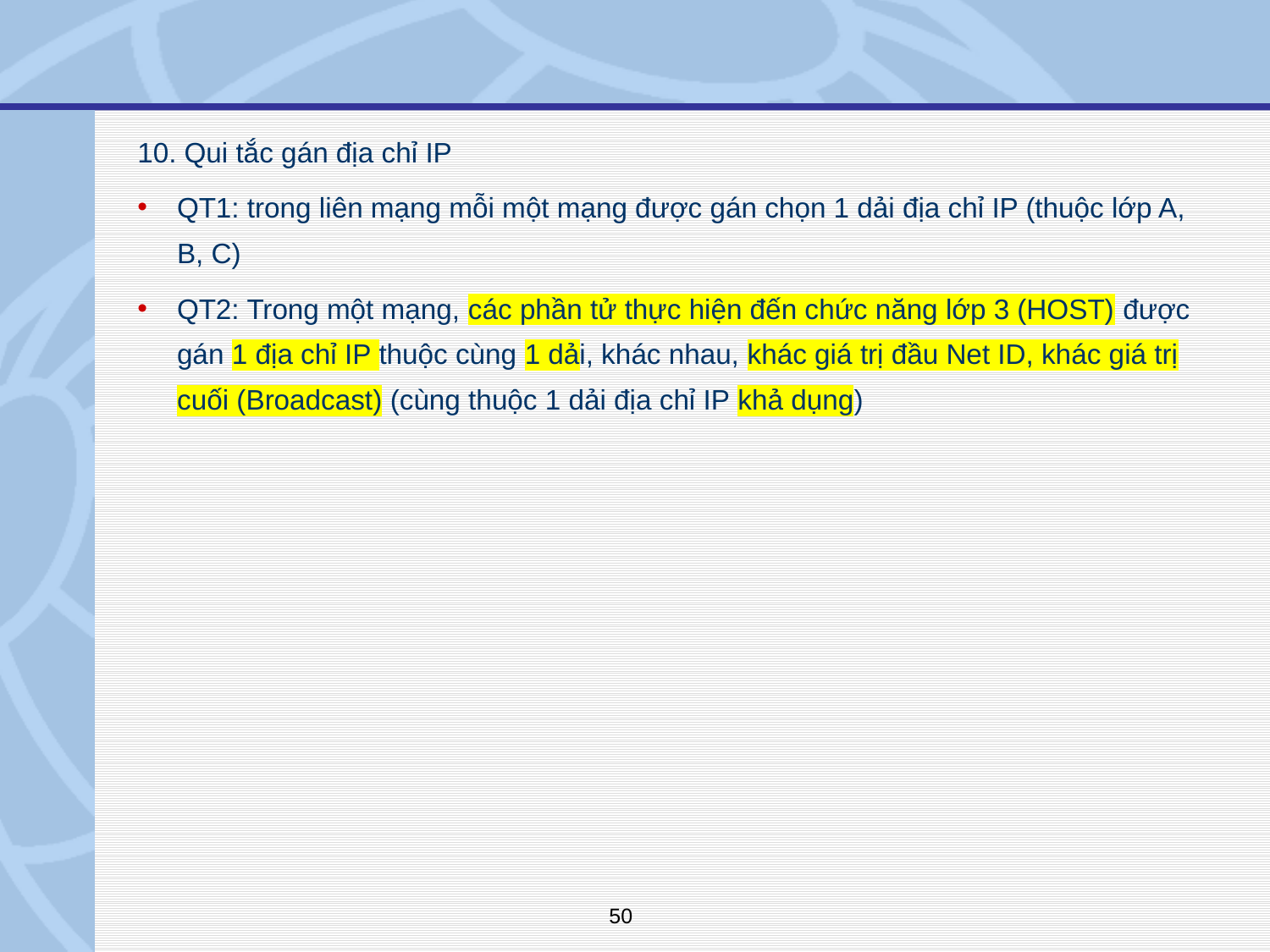

10. Qui tắc gán địa chỉ IP
QT1: trong liên mạng mỗi một mạng được gán chọn 1 dải địa chỉ IP (thuộc lớp A, B, C)
QT2: Trong một mạng, các phần tử thực hiện đến chức năng lớp 3 (HOST) được gán 1 địa chỉ IP thuộc cùng 1 dải, khác nhau, khác giá trị đầu Net ID, khác giá trị cuối (Broadcast) (cùng thuộc 1 dải địa chỉ IP khả dụng)